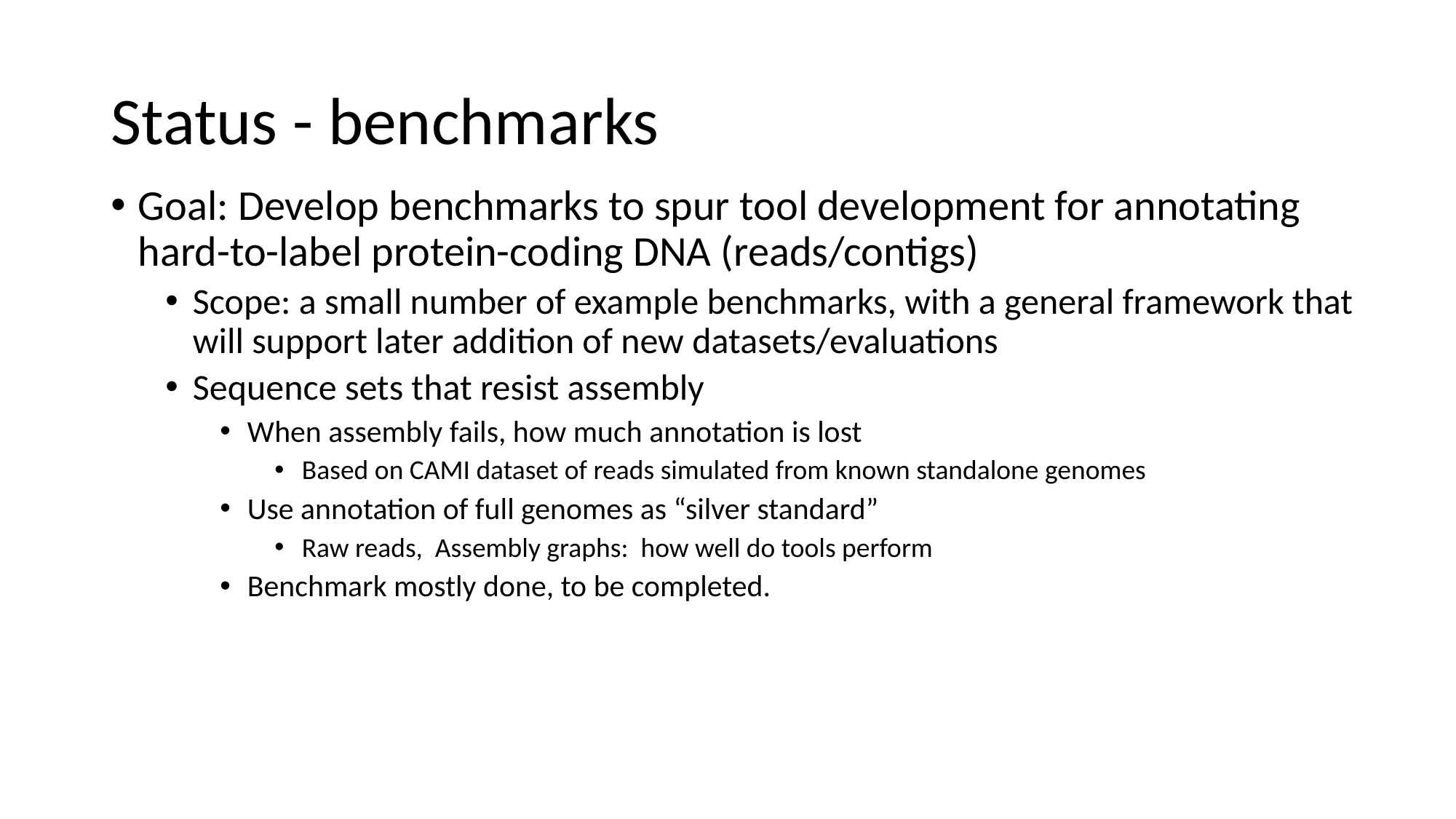

# Status - benchmarks
Goal: Develop benchmarks to spur tool development for annotating  hard-to-label protein-coding DNA (reads/contigs)
Scope: a small number of example benchmarks, with a general framework that will support later addition of new datasets/evaluations
Sequence sets that resist assembly
When assembly fails, how much annotation is lost
Based on CAMI dataset of reads simulated from known standalone genomes
Use annotation of full genomes as “silver standard”
Raw reads,  Assembly graphs:  how well do tools perform
Benchmark mostly done, to be completed.